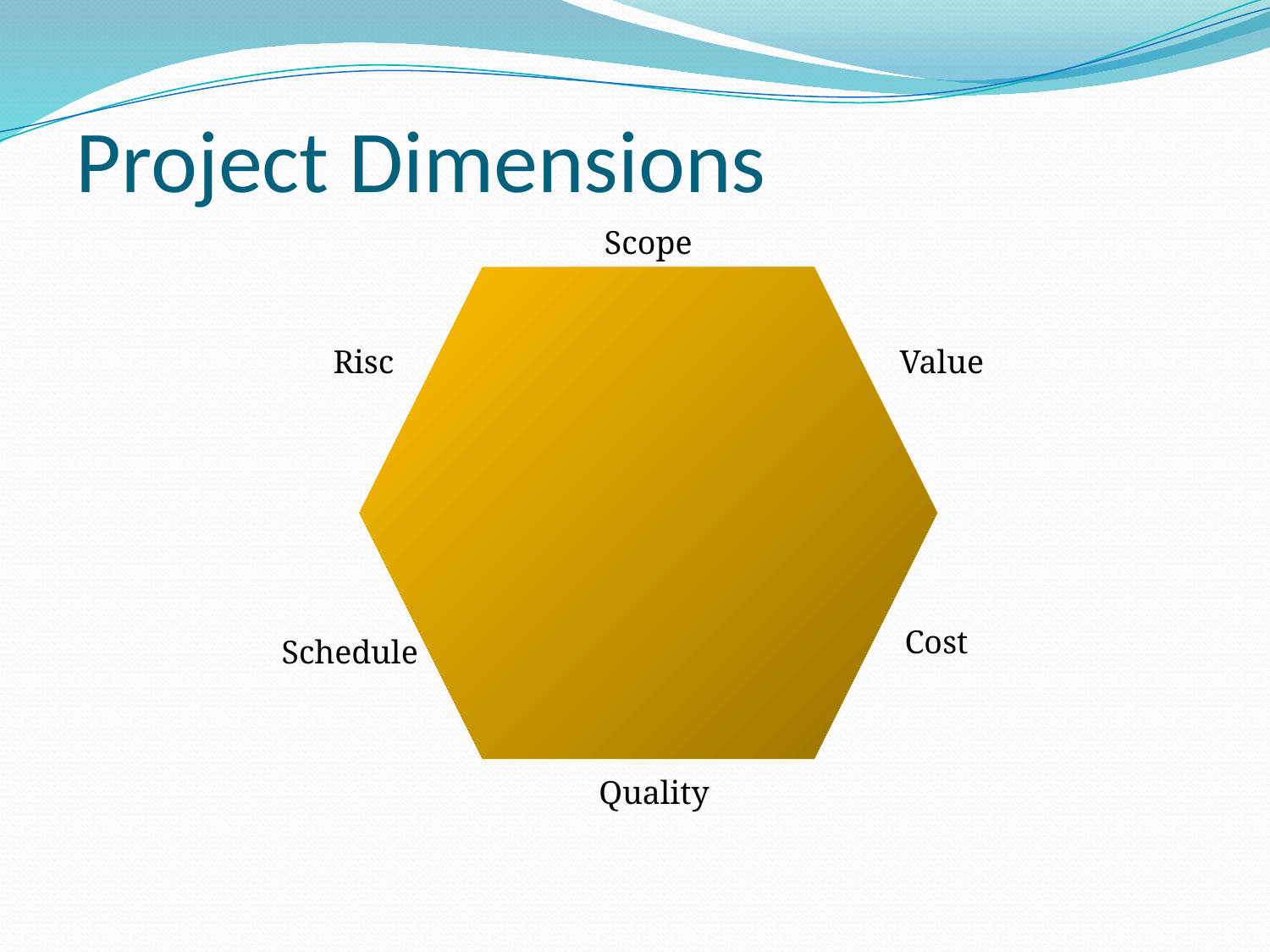

Project Dimensions
Scope

Risc
Value
Cost
Schedule
Quality